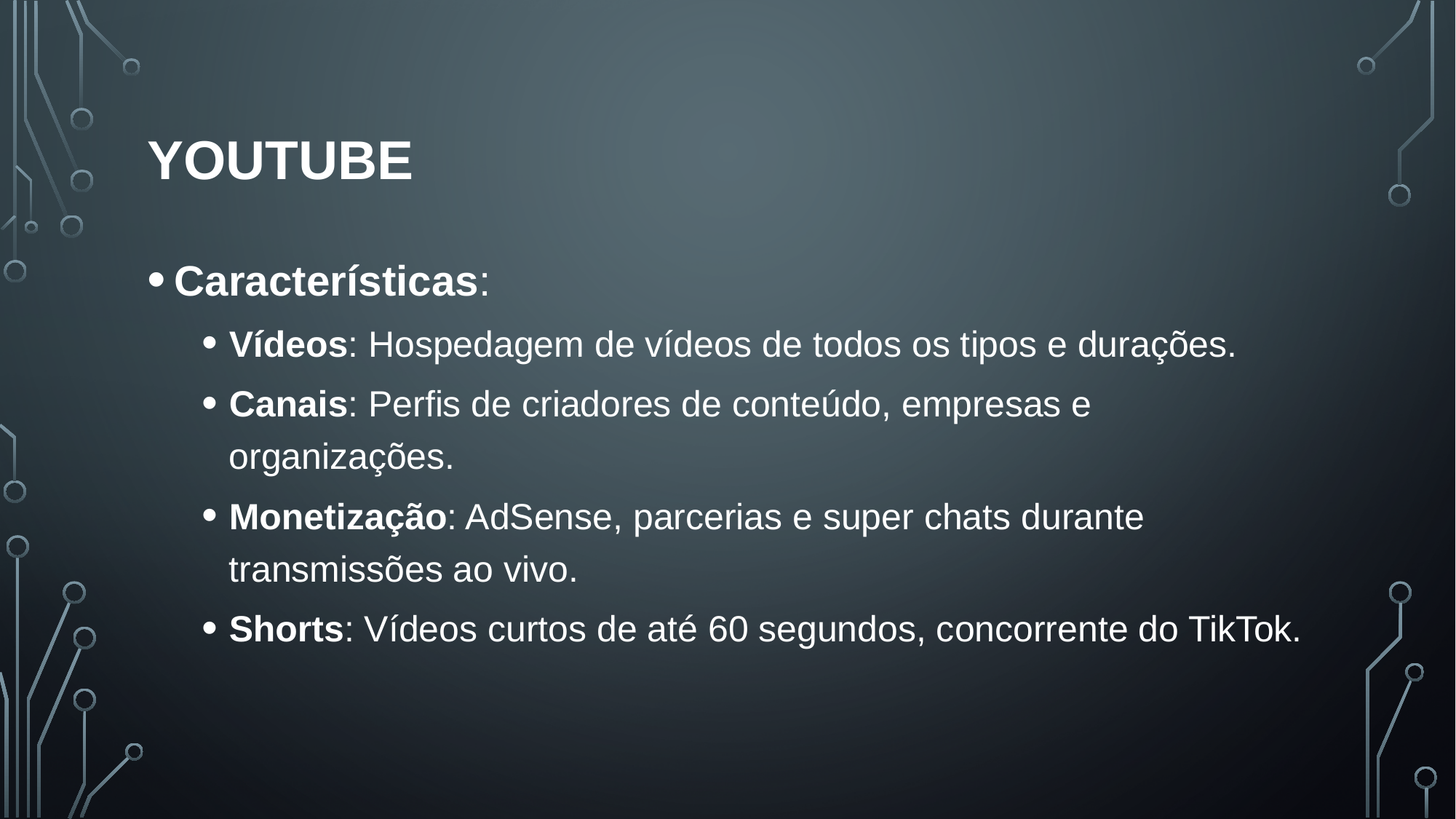

# YOUTUBE
Características:
Vídeos: Hospedagem de vídeos de todos os tipos e durações.
Canais: Perfis de criadores de conteúdo, empresas e organizações.
Monetização: AdSense, parcerias e super chats durante transmissões ao vivo.
Shorts: Vídeos curtos de até 60 segundos, concorrente do TikTok.